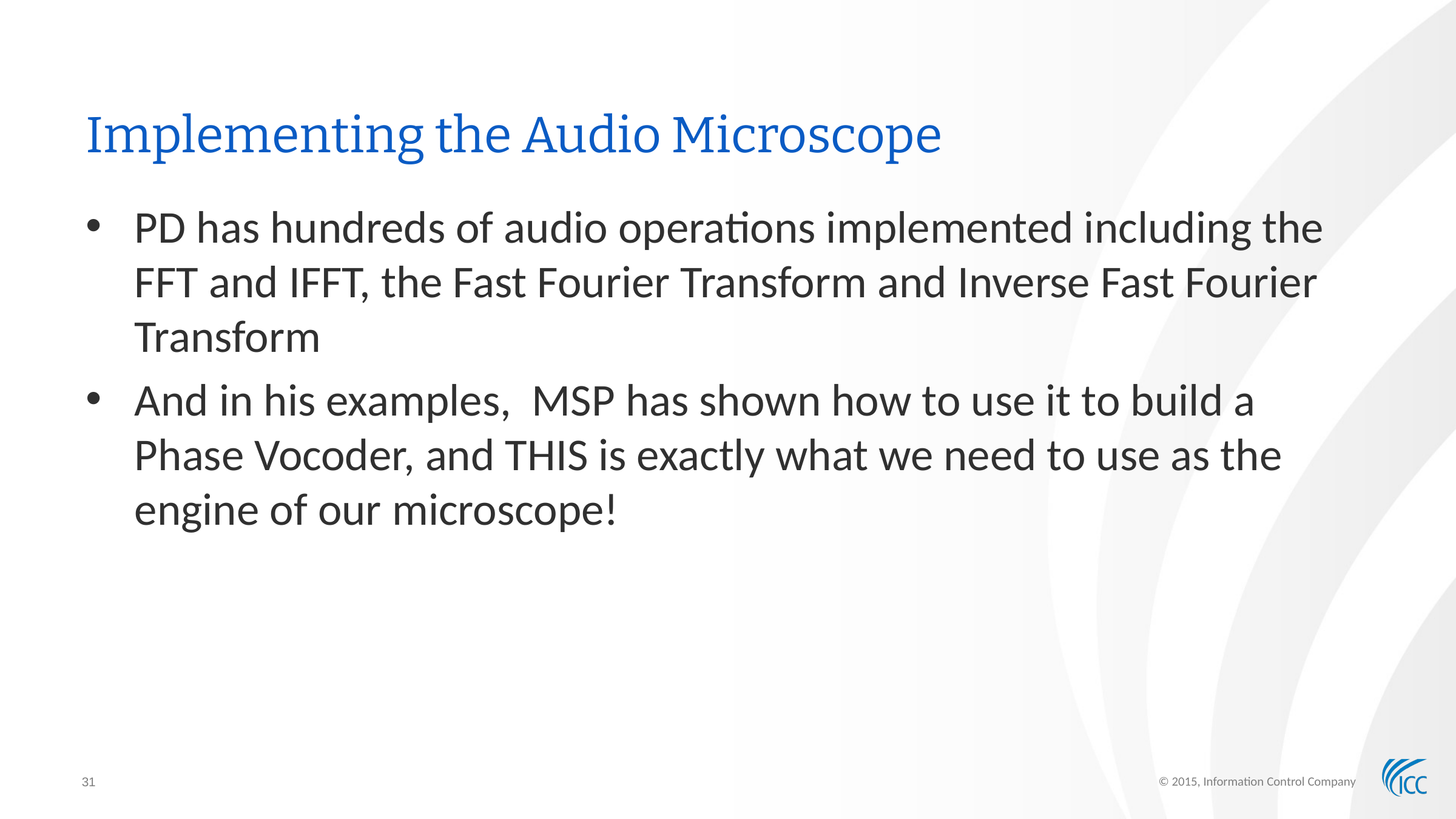

# Implementing the Audio Microscope
PD has hundreds of audio operations implemented including the FFT and IFFT, the Fast Fourier Transform and Inverse Fast Fourier Transform
And in his examples,  MSP has shown how to use it to build a Phase Vocoder, and THIS is exactly what we need to use as the engine of our microscope!

© 2015, Information Control Company